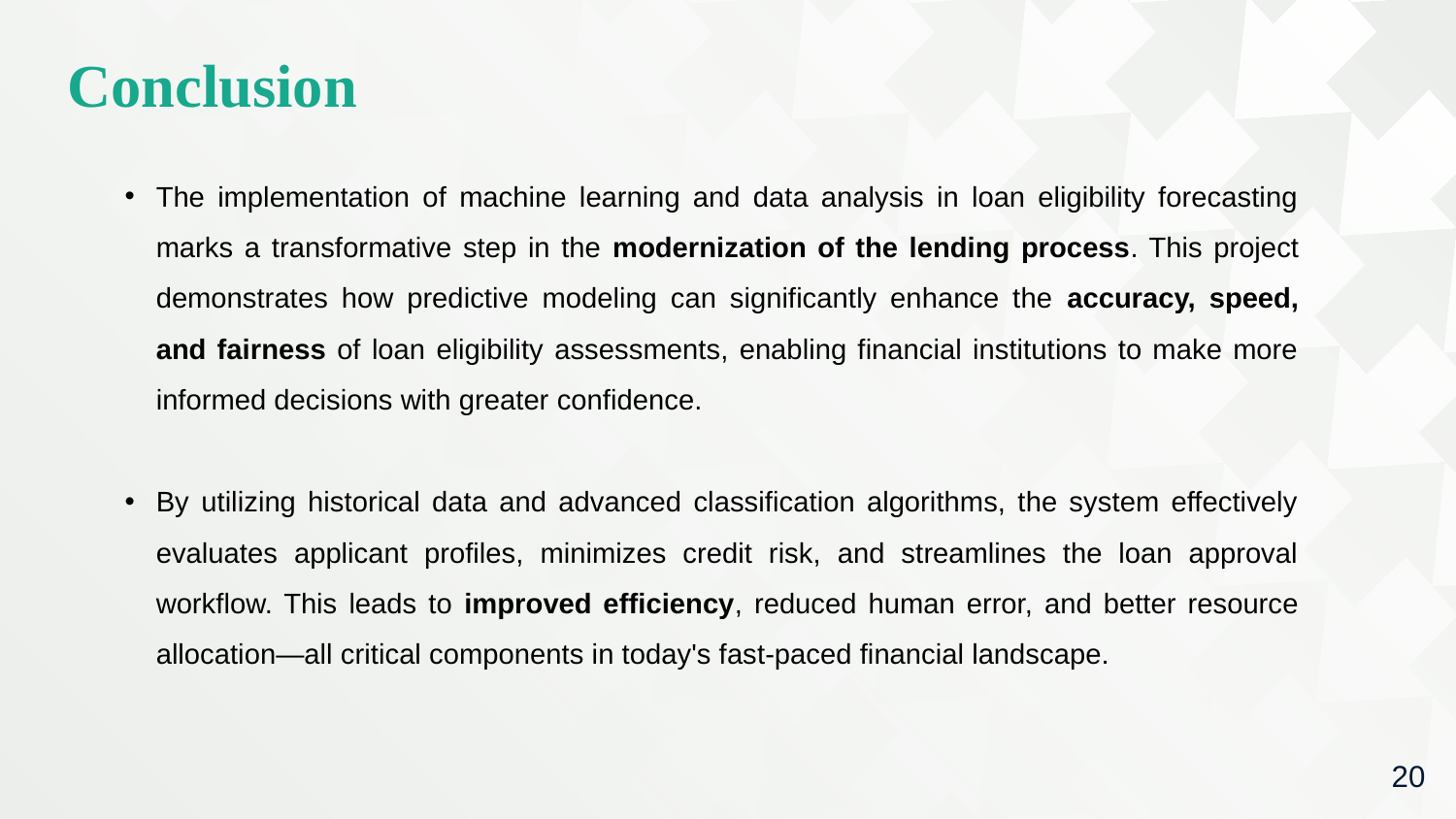

Conclusion
The implementation of machine learning and data analysis in loan eligibility forecasting marks a transformative step in the modernization of the lending process. This project demonstrates how predictive modeling can significantly enhance the accuracy, speed, and fairness of loan eligibility assessments, enabling financial institutions to make more informed decisions with greater confidence.

By utilizing historical data and advanced classification algorithms, the system effectively evaluates applicant profiles, minimizes credit risk, and streamlines the loan approval workflow. This leads to improved efficiency, reduced human error, and better resource allocation—all critical components in today's fast-paced financial landscape.

20